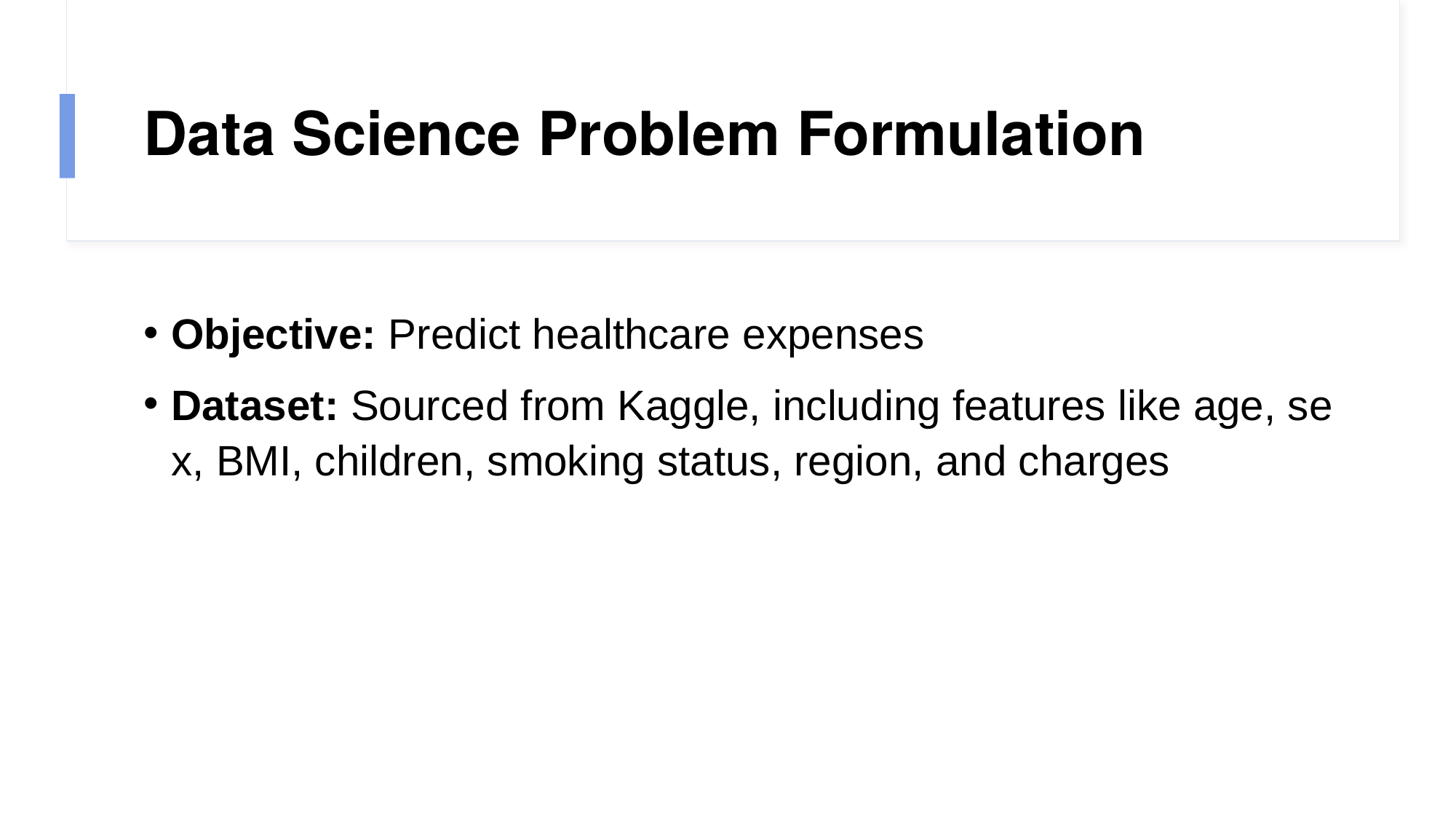

# Data Science Problem Formulation
Objective: Predict healthcare expenses
Dataset: Sourced from Kaggle, including features like age, sex, BMI, children, smoking status, region, and charges